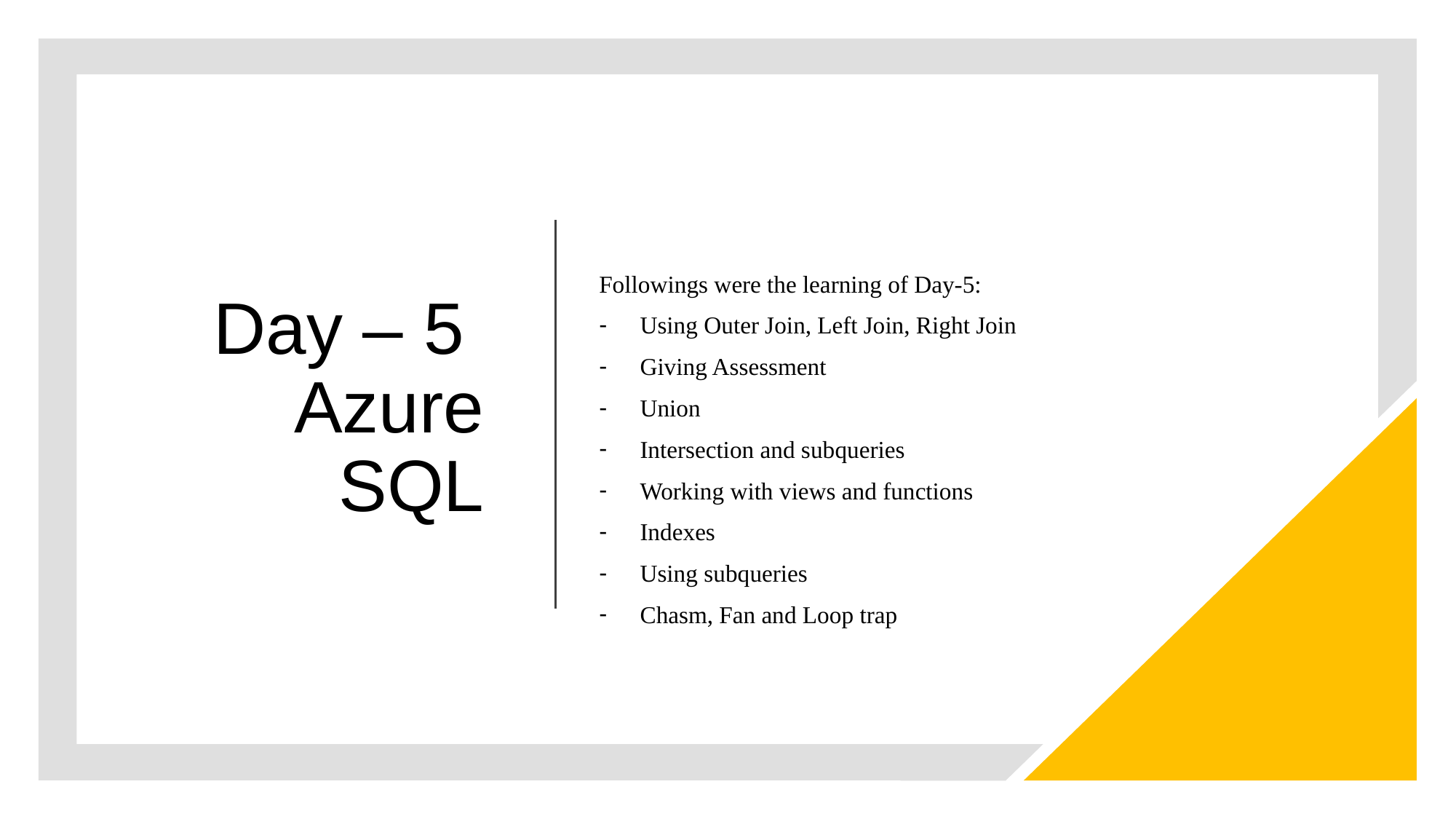

# Day – 5 Azure SQL
Followings were the learning of Day-5:
Using Outer Join, Left Join, Right Join
Giving Assessment
Union
Intersection and subqueries
Working with views and functions
Indexes
Using subqueries
Chasm, Fan and Loop trap